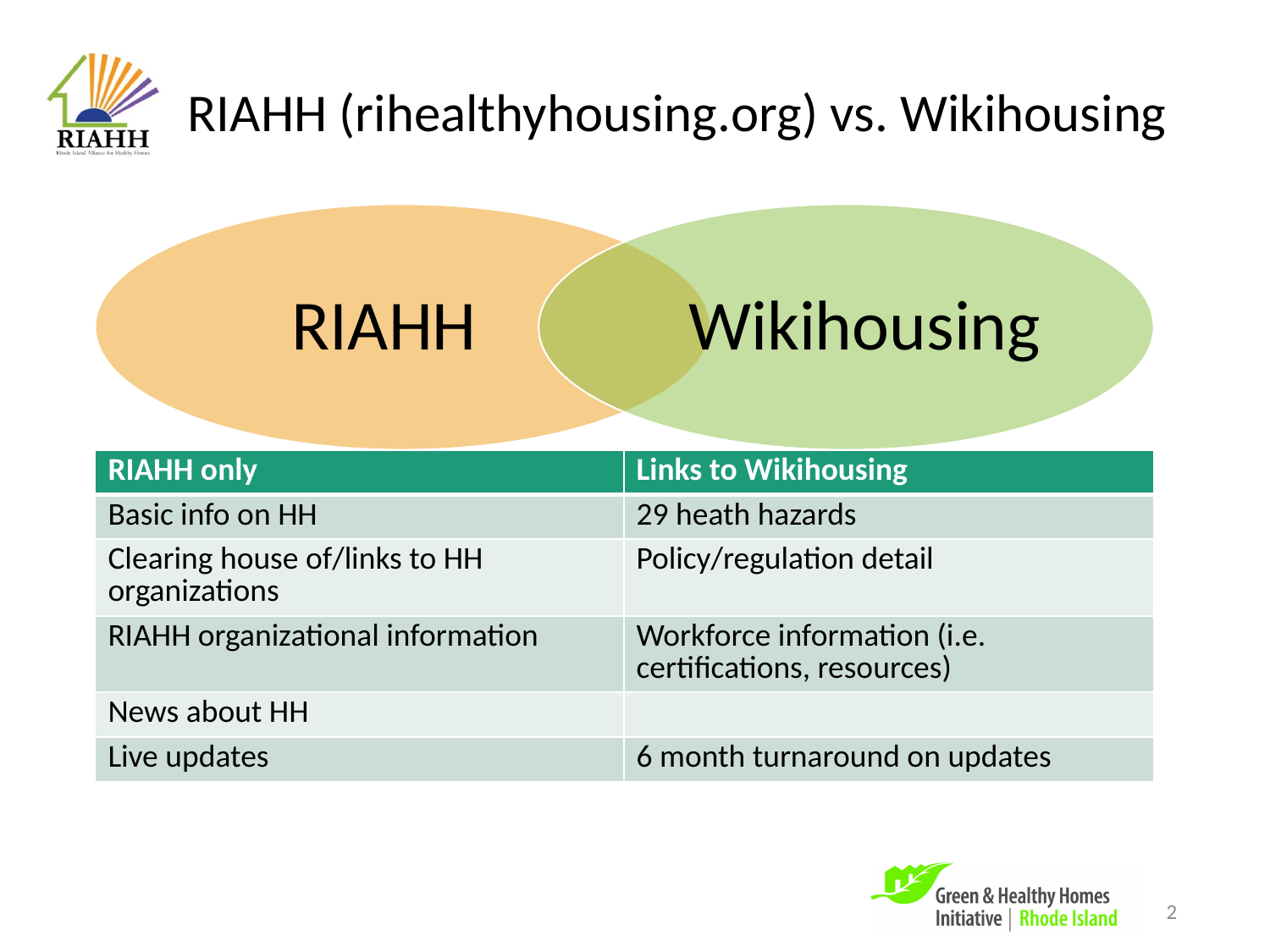

# RIAHH (rihealthyhousing.org) vs. Wikihousing
RIAHH
Wikihousing
| RIAHH only | Links to Wikihousing |
| --- | --- |
| Basic info on HH | 29 heath hazards |
| Clearing house of/links to HH organizations | Policy/regulation detail |
| RIAHH organizational information | Workforce information (i.e. certifications, resources) |
| News about HH |  |
| Live updates | 6 month turnaround on updates |
2